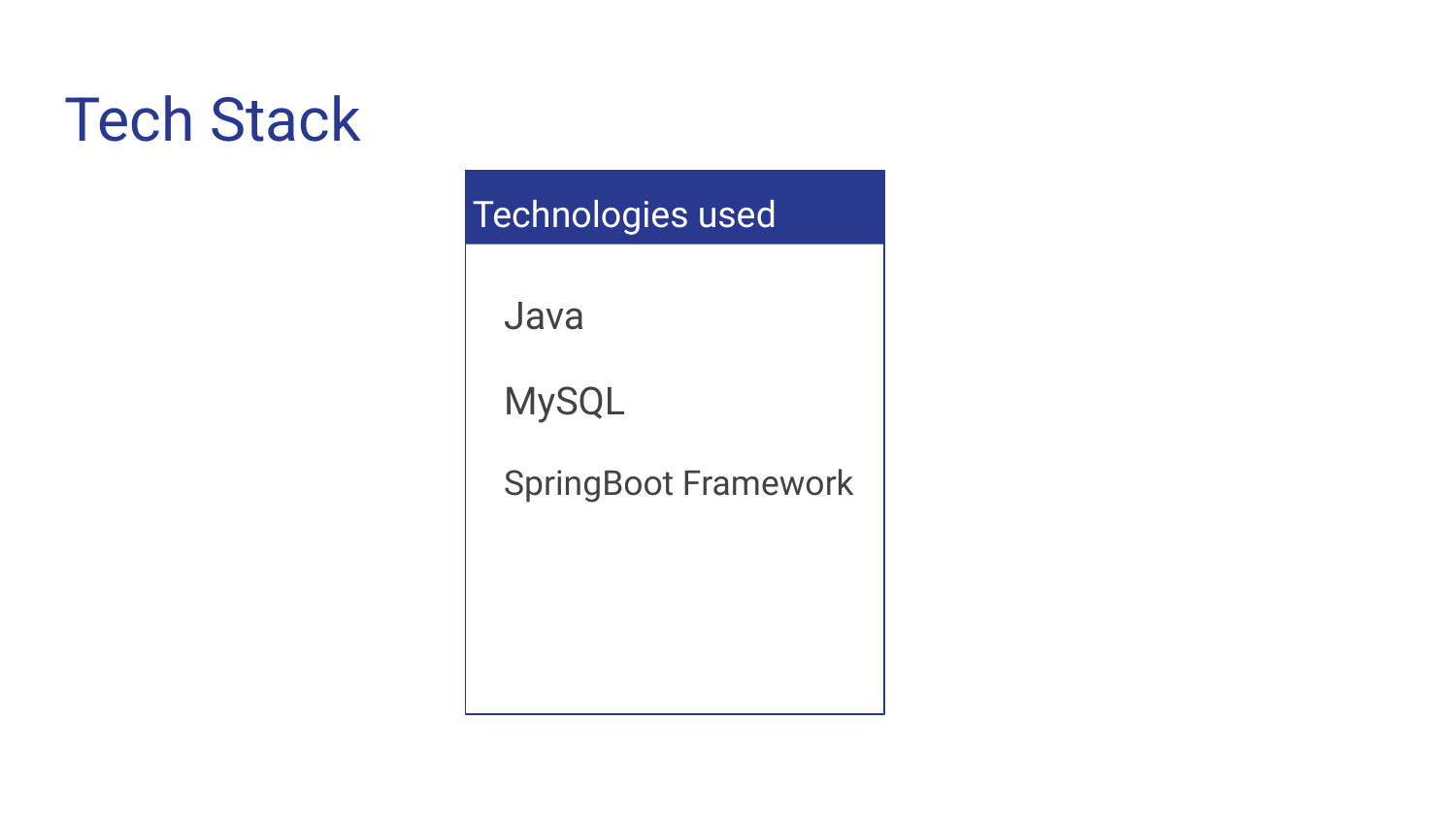

# Tech Stack
Technologies used

Java
MySQL
SpringBoot Framework